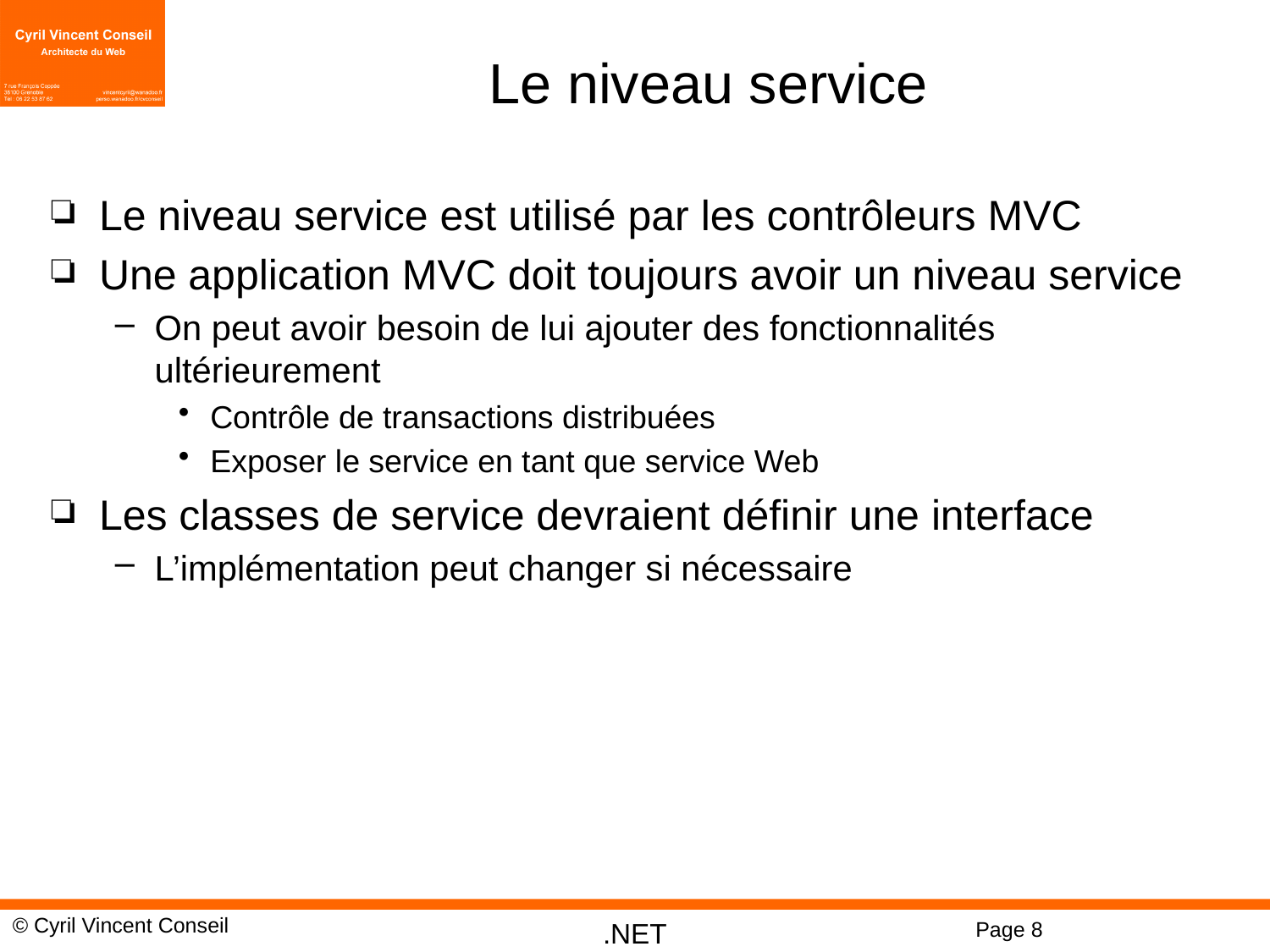

# Le niveau service
Le niveau service est utilisé par les contrôleurs MVC
Une application MVC doit toujours avoir un niveau service
On peut avoir besoin de lui ajouter des fonctionnalités ultérieurement
Contrôle de transactions distribuées
Exposer le service en tant que service Web
Les classes de service devraient définir une interface
L’implémentation peut changer si nécessaire